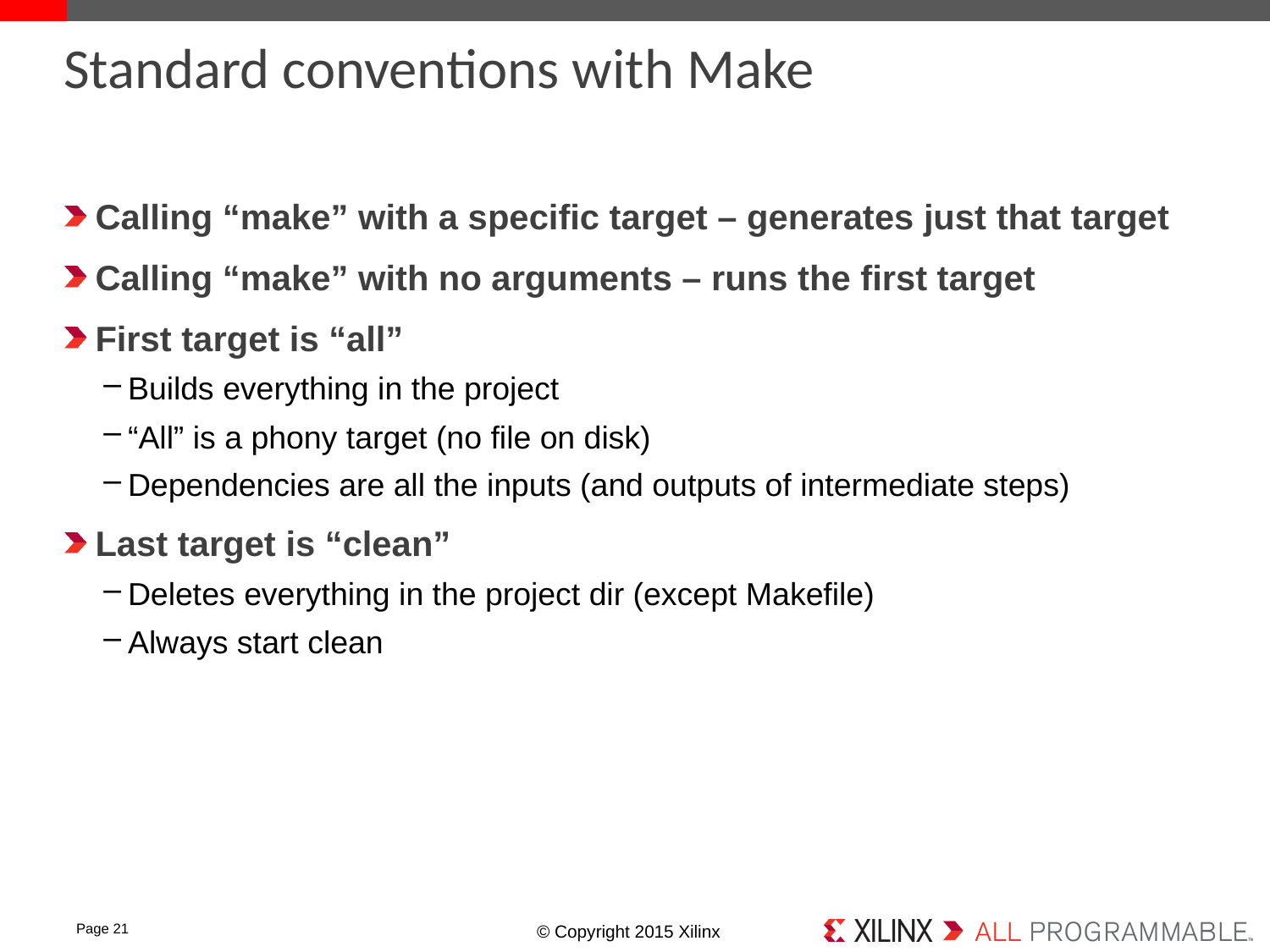

# Standard conventions with Make
Calling “make” with a specific target – generates just that target
Calling “make” with no arguments – runs the first target
First target is “all”
Builds everything in the project
“All” is a phony target (no file on disk)
Dependencies are all the inputs (and outputs of intermediate steps)
Last target is “clean”
Deletes everything in the project dir (except Makefile)
Always start clean
Page 21